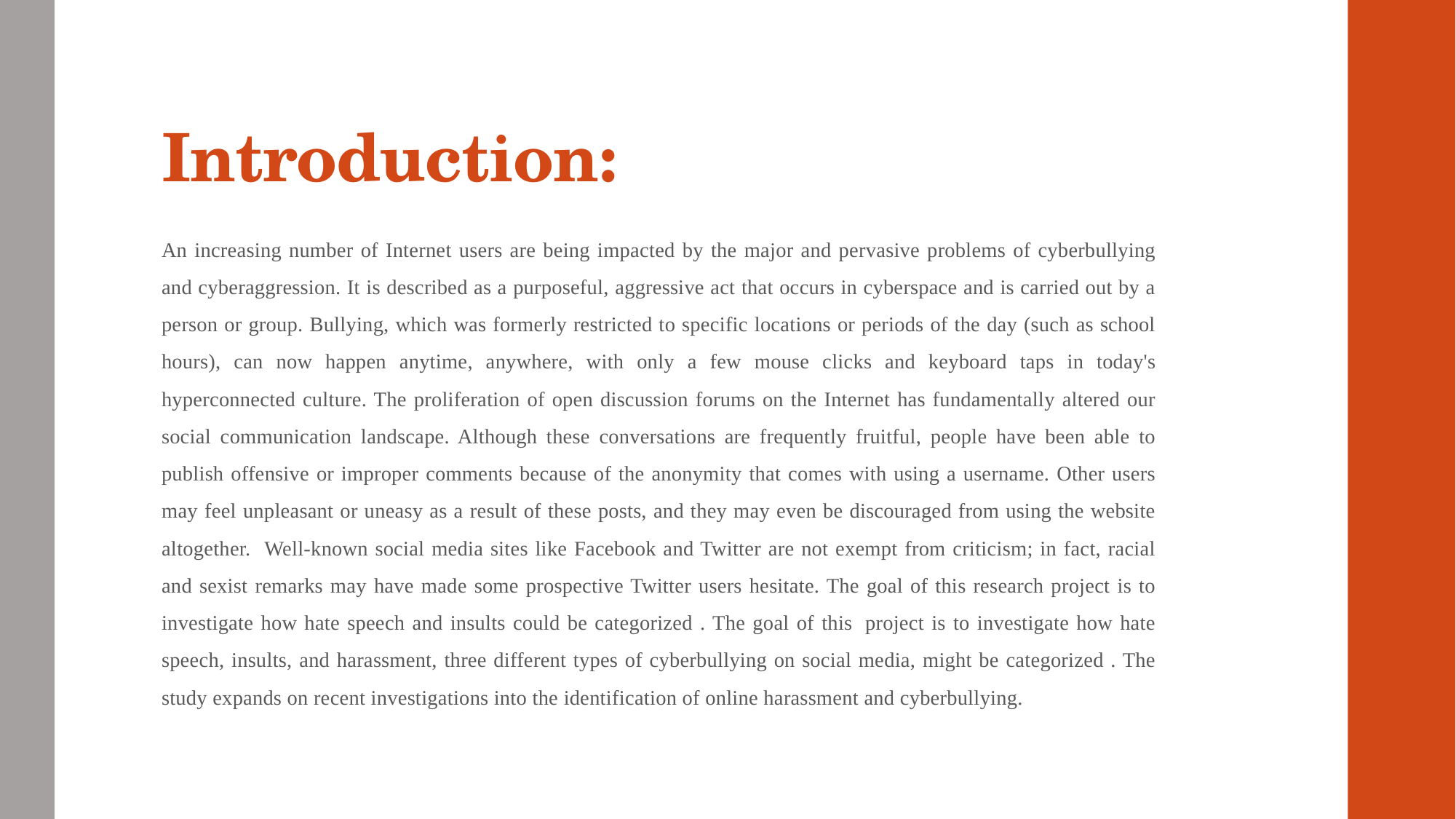

# Introduction:
An increasing number of Internet users are being impacted by the major and pervasive problems of cyberbullying and cyberaggression. It is described as a purposeful, aggressive act that occurs in cyberspace and is carried out by a person or group. Bullying, which was formerly restricted to specific locations or periods of the day (such as school hours), can now happen anytime, anywhere, with only a few mouse clicks and keyboard taps in today's hyperconnected culture. The proliferation of open discussion forums on the Internet has fundamentally altered our social communication landscape. Although these conversations are frequently fruitful, people have been able to publish offensive or improper comments because of the anonymity that comes with using a username. Other users may feel unpleasant or uneasy as a result of these posts, and they may even be discouraged from using the website altogether.  Well-known social media sites like Facebook and Twitter are not exempt from criticism; in fact, racial and sexist remarks may have made some prospective Twitter users hesitate. The goal of this research project is to investigate how hate speech and insults could be categorized . The goal of this  project is to investigate how hate speech, insults, and harassment, three different types of cyberbullying on social media, might be categorized . The study expands on recent investigations into the identification of online harassment and cyberbullying.